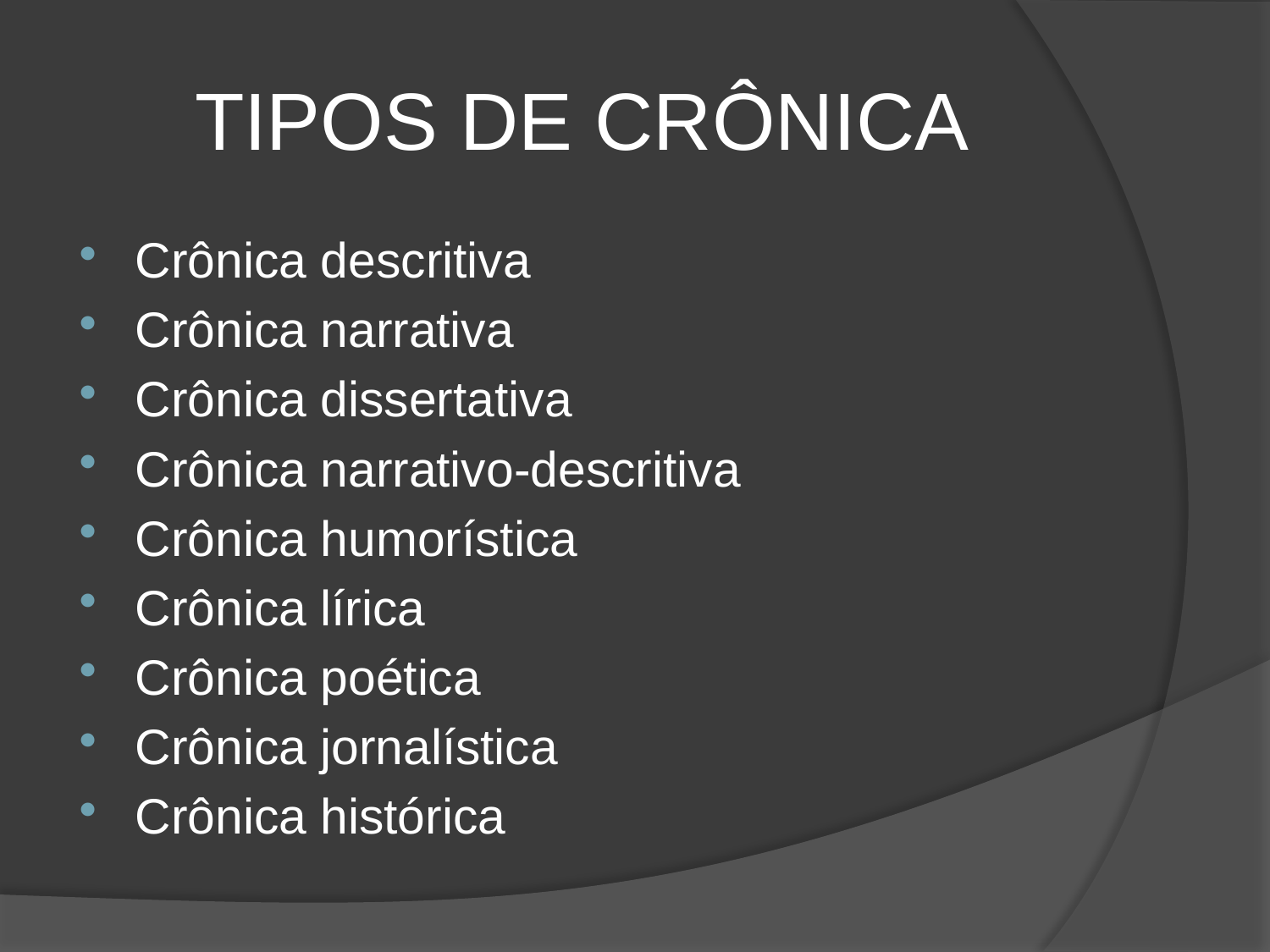

# TIPOS DE CRÔNICA
Crônica descritiva
Crônica narrativa
Crônica dissertativa
Crônica narrativo-descritiva
Crônica humorística
Crônica lírica
Crônica poética
Crônica jornalística
Crônica histórica